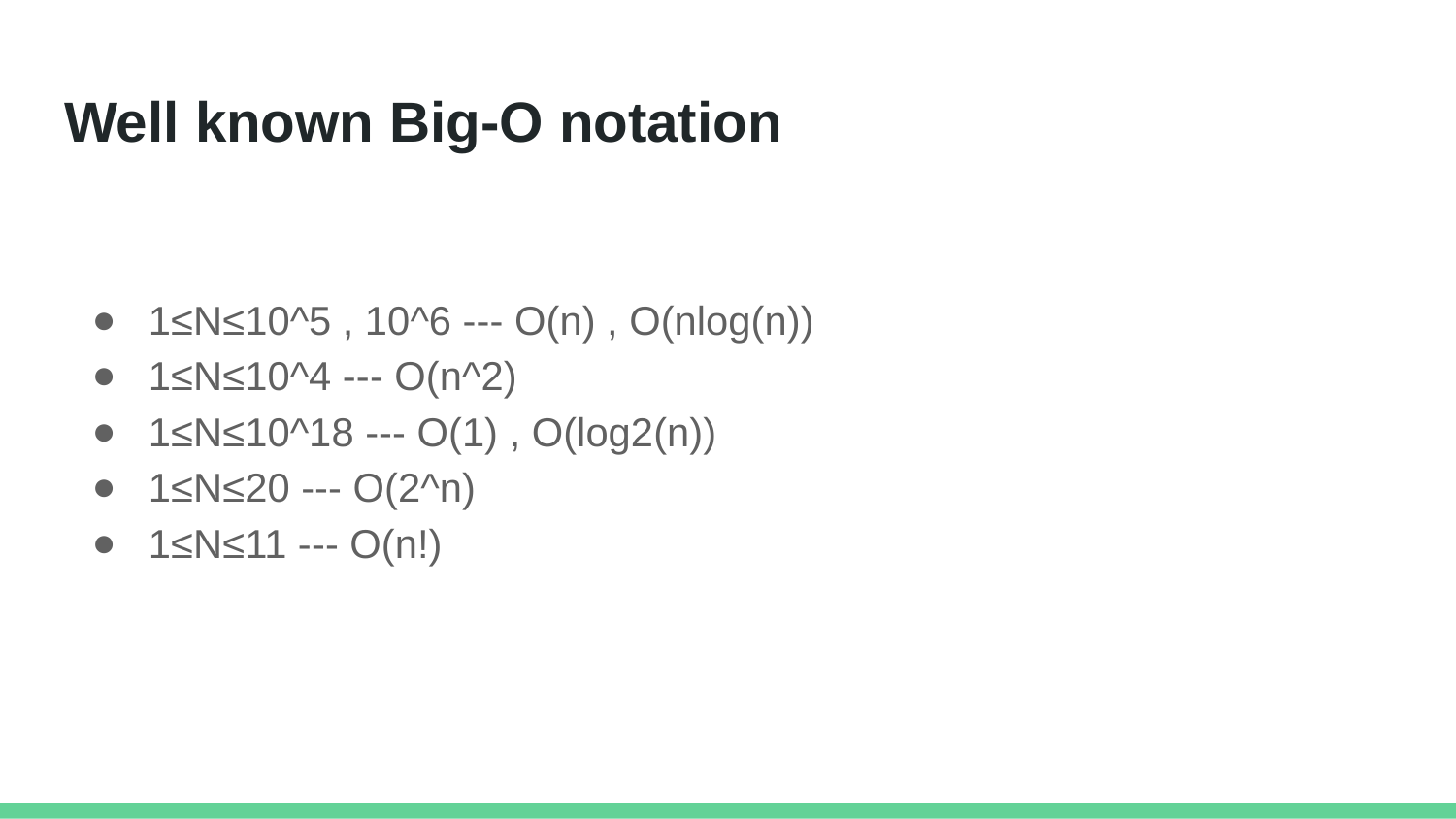

# Well known Big-O notation
1≤N≤10^5 , 10^6 --- O(n) , O(nlog(n))
1≤N≤10^4 --- O(n^2)
1≤N≤10^18 --- O(1) , O(log2(n))
1≤N≤20 --- O(2^n)
1≤N≤11 --- O(n!)